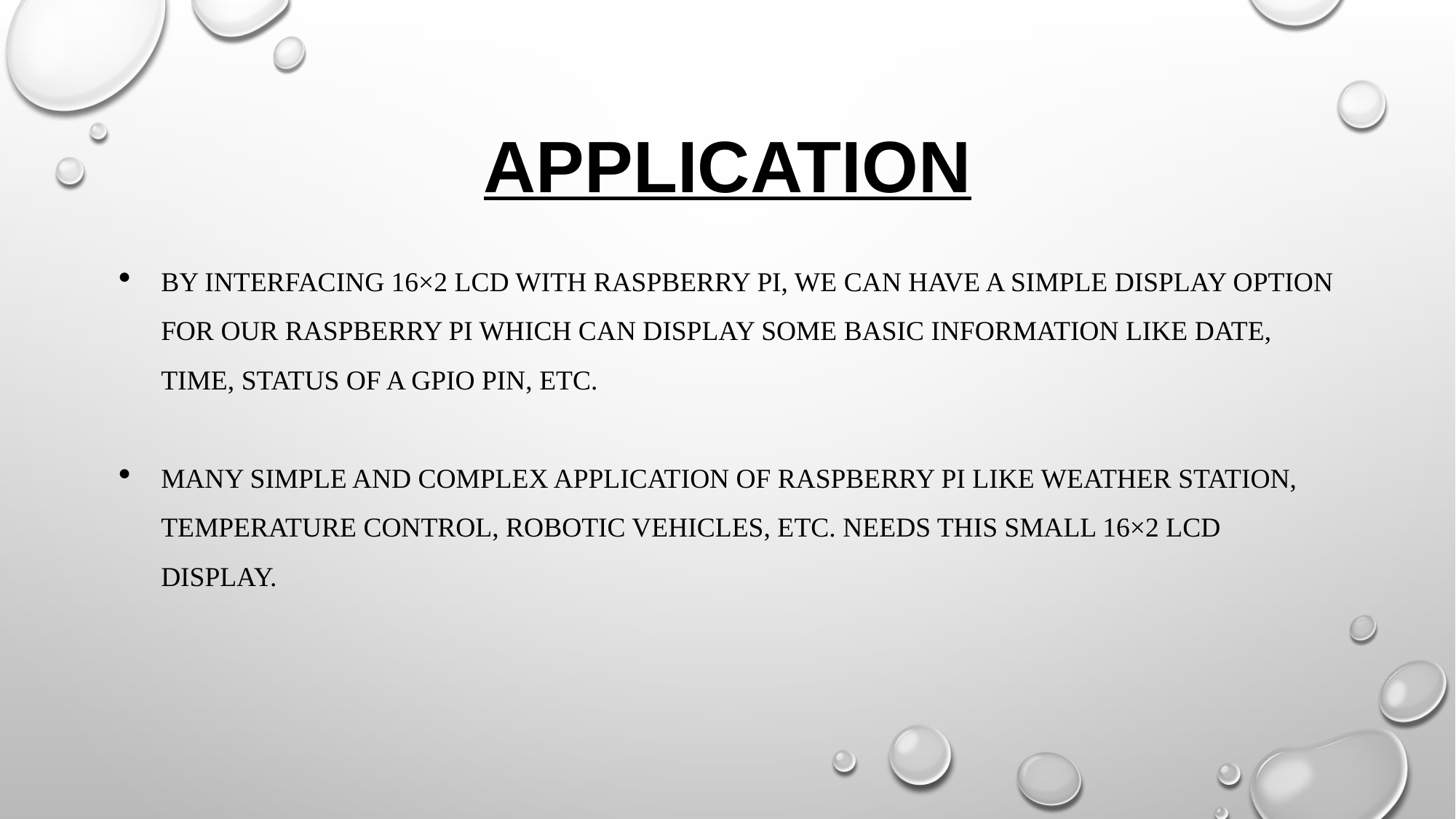

# APPLICATION
By interfacing 16×2 LCD with Raspberry Pi, we can have a simple display option for our raspberry Pi which can display some basic information like Date, Time, Status of a GPIO Pin, etc.

Many simple and complex application of Raspberry Pi like weather station, temperature control, robotic vehicles, etc. needs this small 16×2 LCD Display.